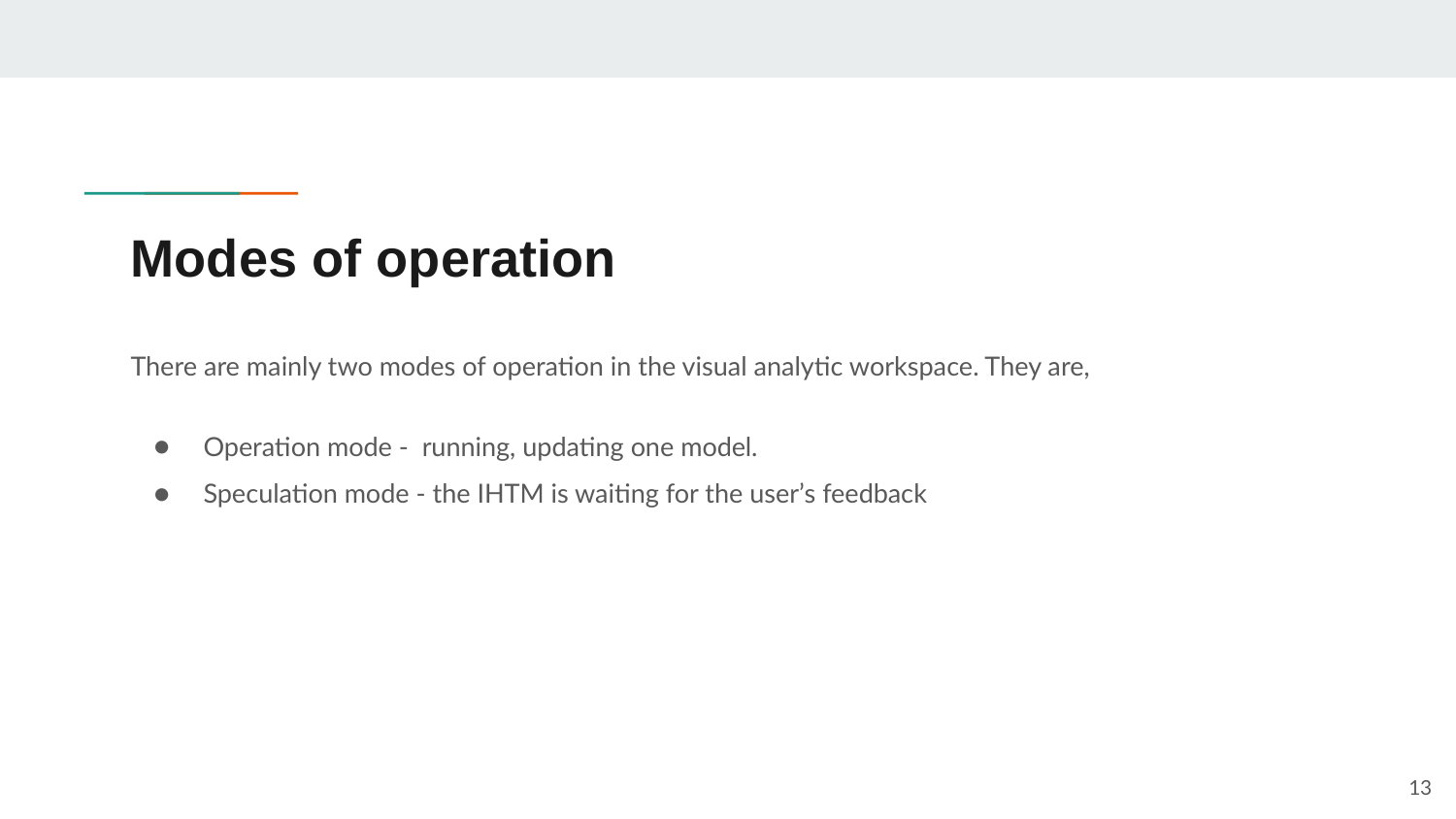

# Modes of operation
There are mainly two modes of operation in the visual analytic workspace. They are,
Operation mode -  running, updating one model.
Speculation mode - the IHTM is waiting for the user’s feedback
13